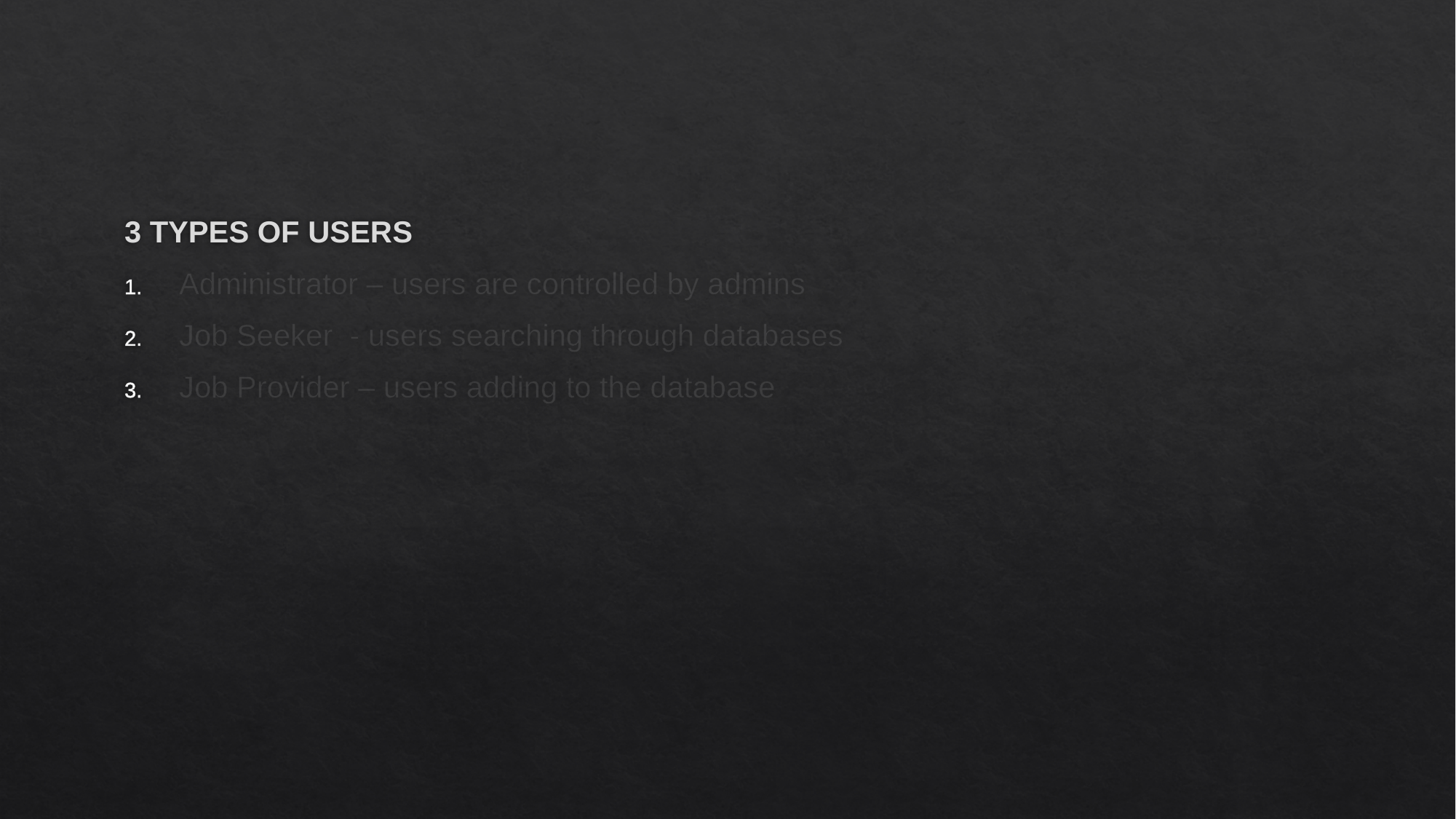

#
3 TYPES OF USERS
Administrator – users are controlled by admins
Job Seeker  - users searching through databases
Job Provider – users adding to the database